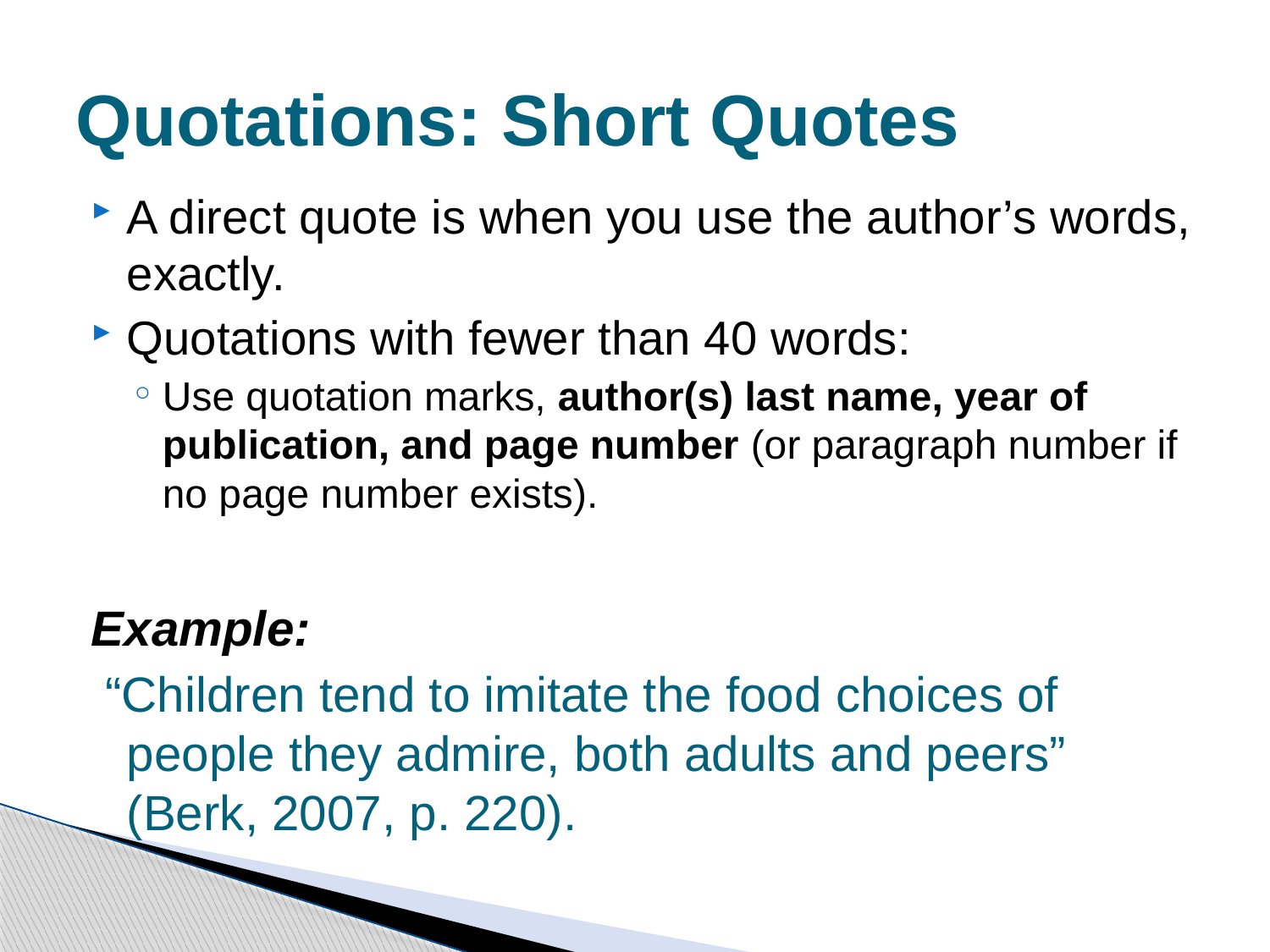

# Quotations: Short Quotes
A direct quote is when you use the author’s words, exactly.
Quotations with fewer than 40 words:
Use quotation marks, author(s) last name, year of publication, and page number (or paragraph number if no page number exists).

Example:
 “Children tend to imitate the food choices of people they admire, both adults and peers” (Berk, 2007, p. 220).